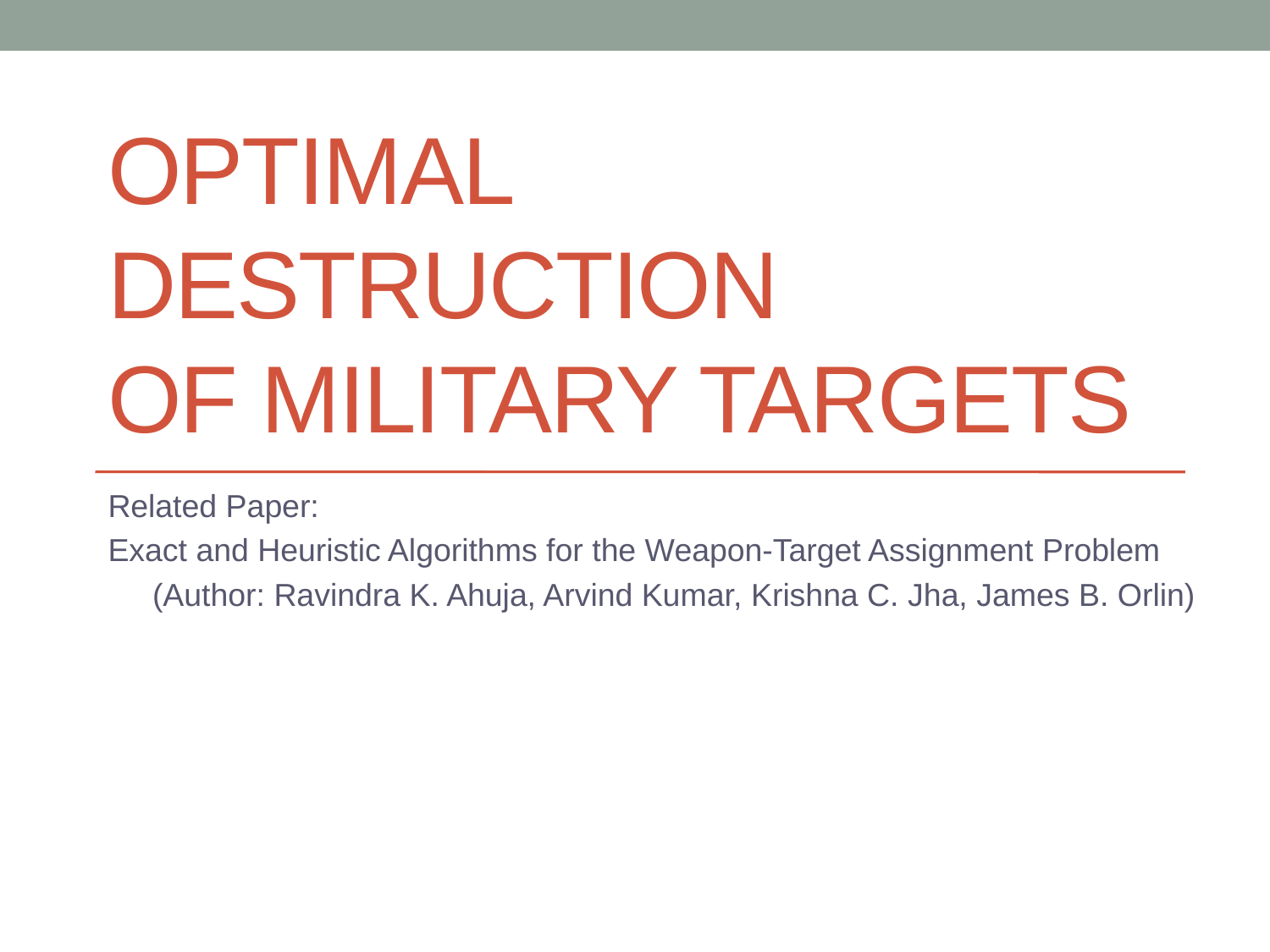

# Optimal Destruction of Military Targets
Related Paper:
Exact and Heuristic Algorithms for the Weapon-Target Assignment Problem
     (Author: Ravindra K. Ahuja, Arvind Kumar, Krishna C. Jha, James B. Orlin)